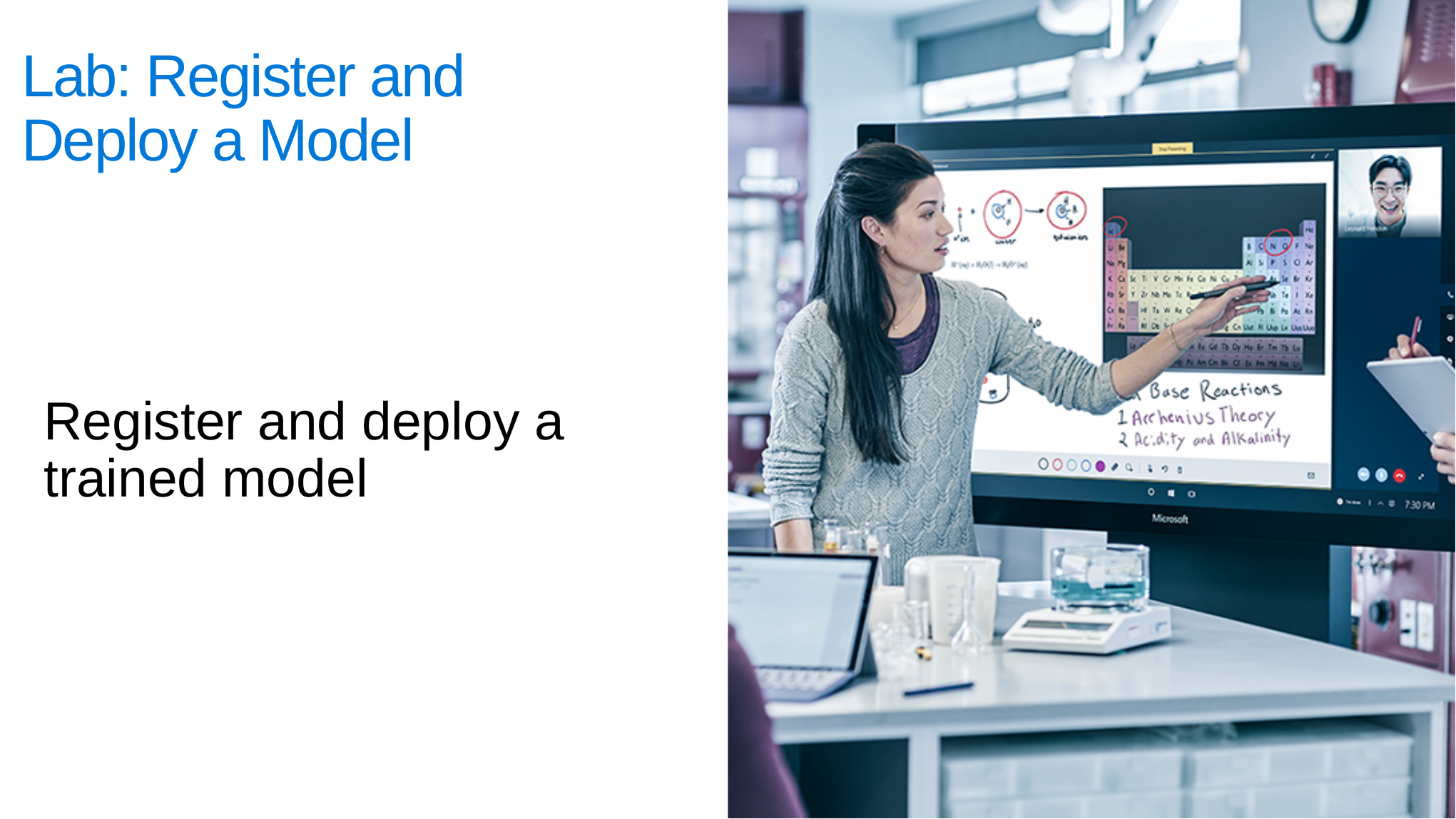

# Lab: Register and Deploy a Model
Register and deploy a trained model